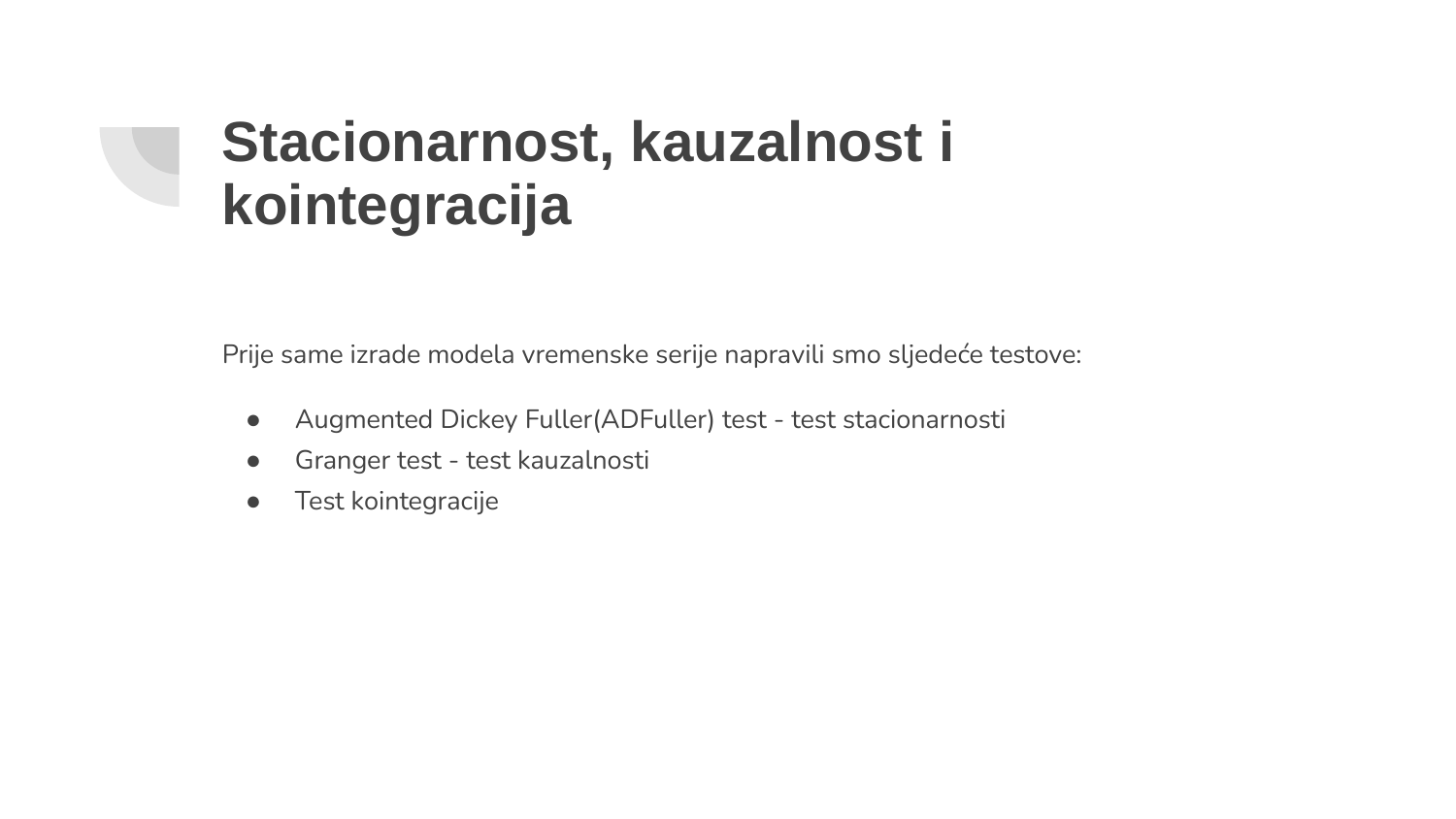

# Stacionarnost, kauzalnost i kointegracija
Prije same izrade modela vremenske serije napravili smo sljedeće testove:
Augmented Dickey Fuller(ADFuller) test - test stacionarnosti
Granger test - test kauzalnosti
Test kointegracije